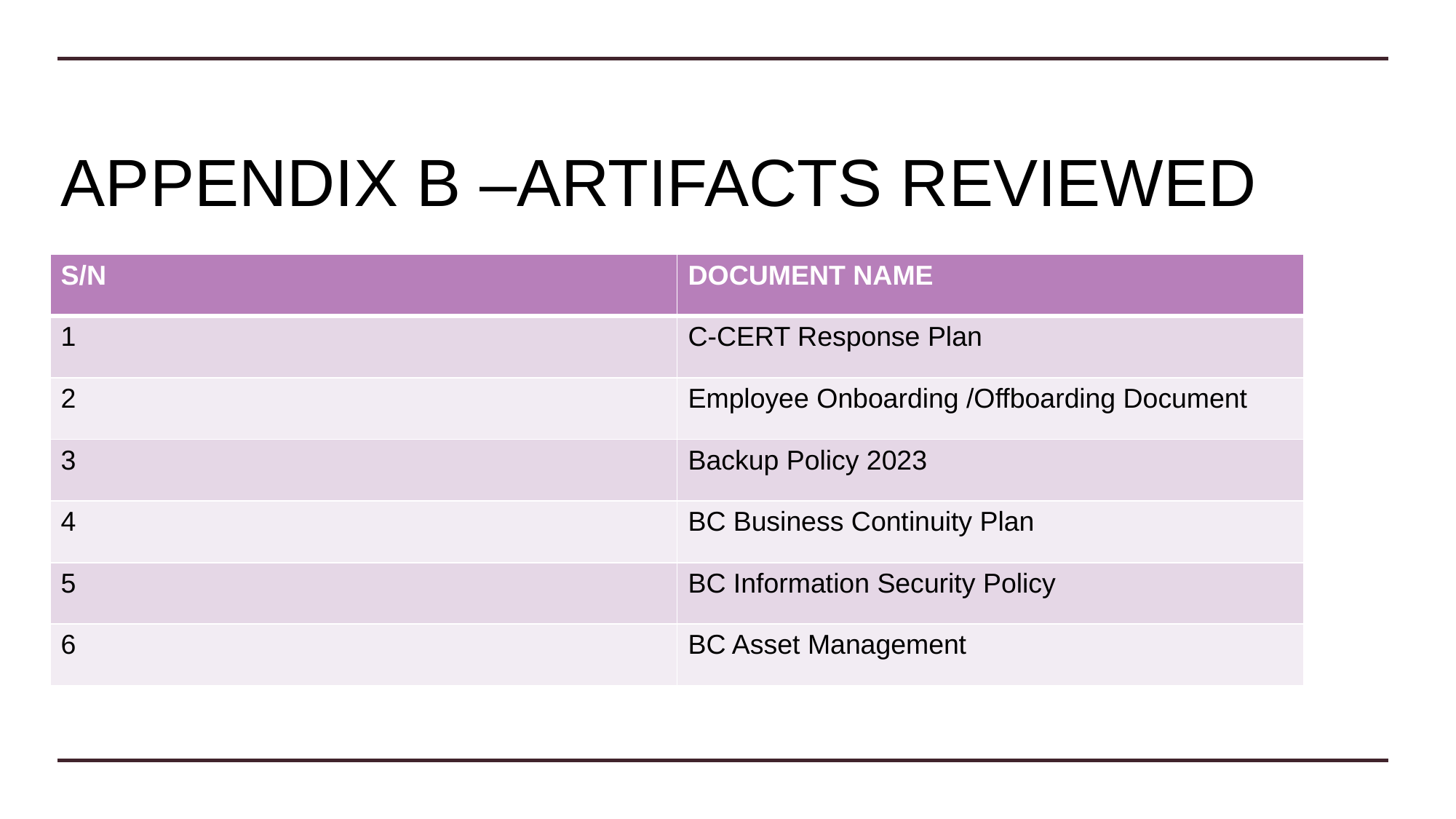

# APPENDIX B –ARTIFACTS REVIEWED
| S/N | DOCUMENT NAME |
| --- | --- |
| 1 | C-CERT Response Plan |
| 2 | Employee Onboarding /Offboarding Document |
| 3 | Backup Policy 2023 |
| 4 | BC Business Continuity Plan |
| 5 | BC Information Security Policy |
| 6 | BC Asset Management |